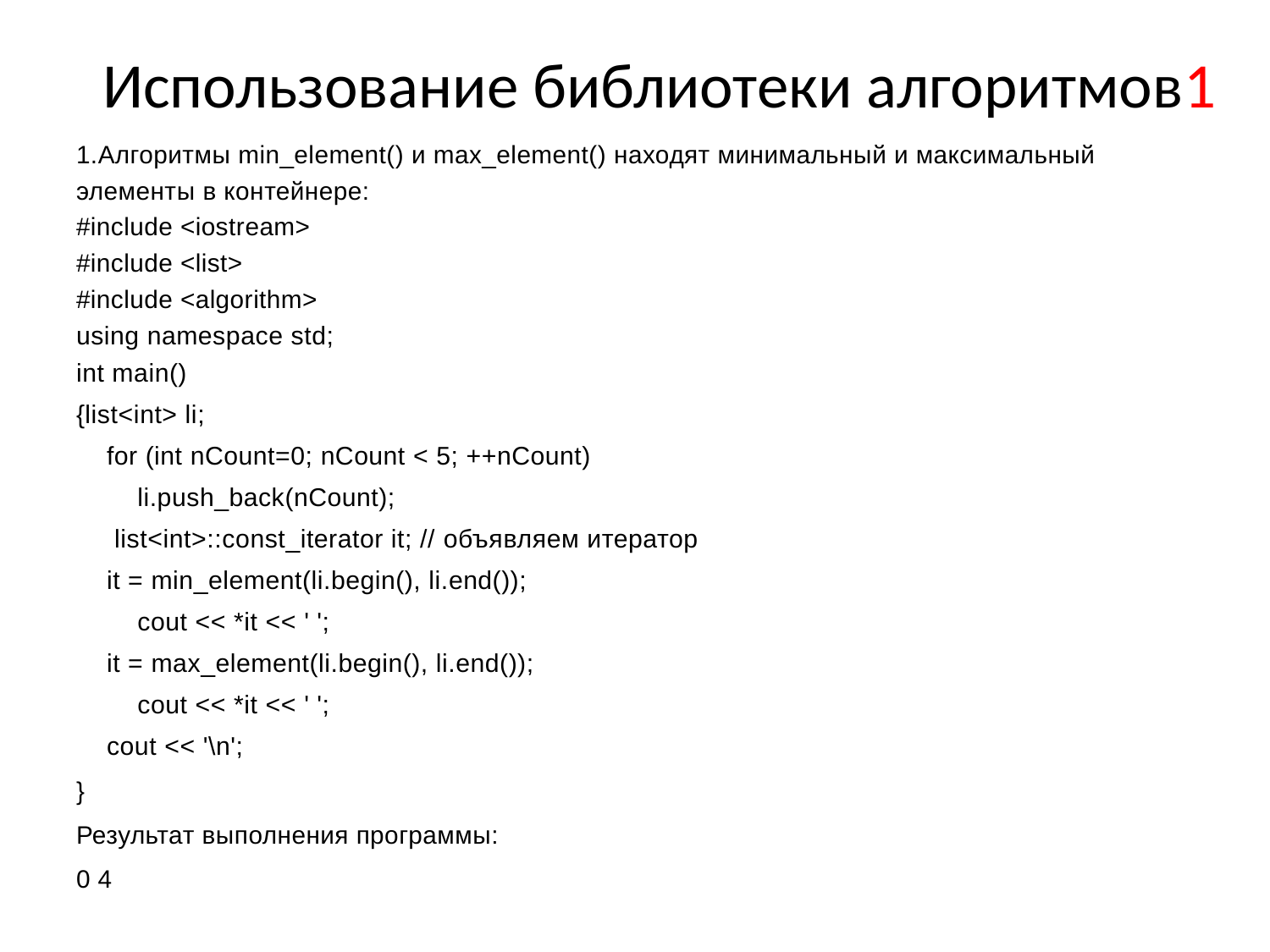

# Использование библиотеки алгоритмов1
1.Алгоритмы min_element() и max_element() находят минимальный и максимальный элементы в контейнере:
#include <iostream>
#include <list>
#include <algorithm>
using namespace std;
int main()
{list<int> li;
    for (int nCount=0; nCount < 5; ++nCount)
        li.push_back(nCount);
     list<int>::const_iterator it; // объявляем итератор
    it = min_element(li.begin(), li.end());
        cout << *it << ' ';
    it = max_element(li.begin(), li.end());
        cout << *it << ' ';
    cout << '\n';
}
Результат выполнения программы:
0 4